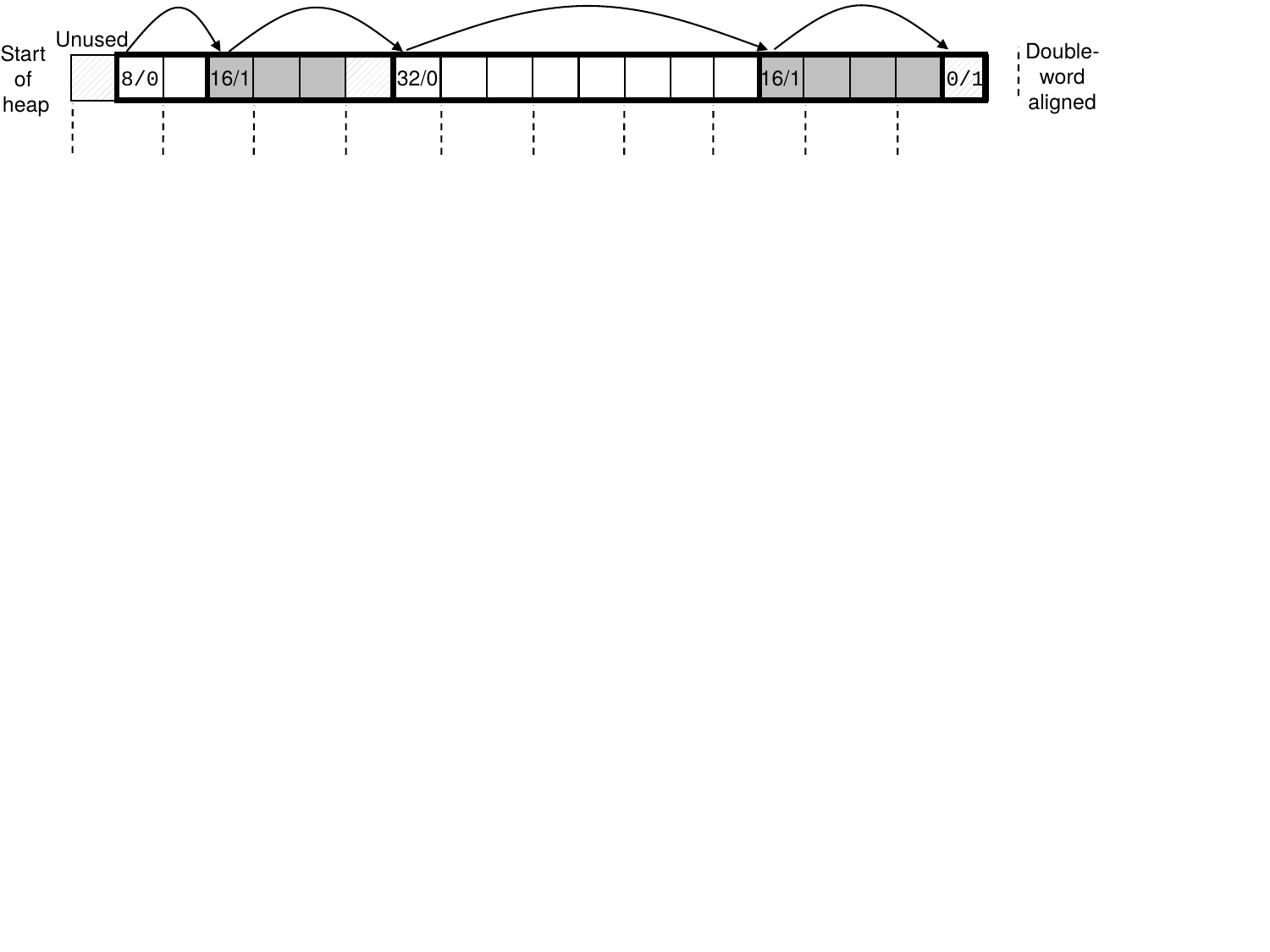

Unused
Double-
word
aligned
Start
of
heap

8/0

16/1

32/0

16/1

0/1